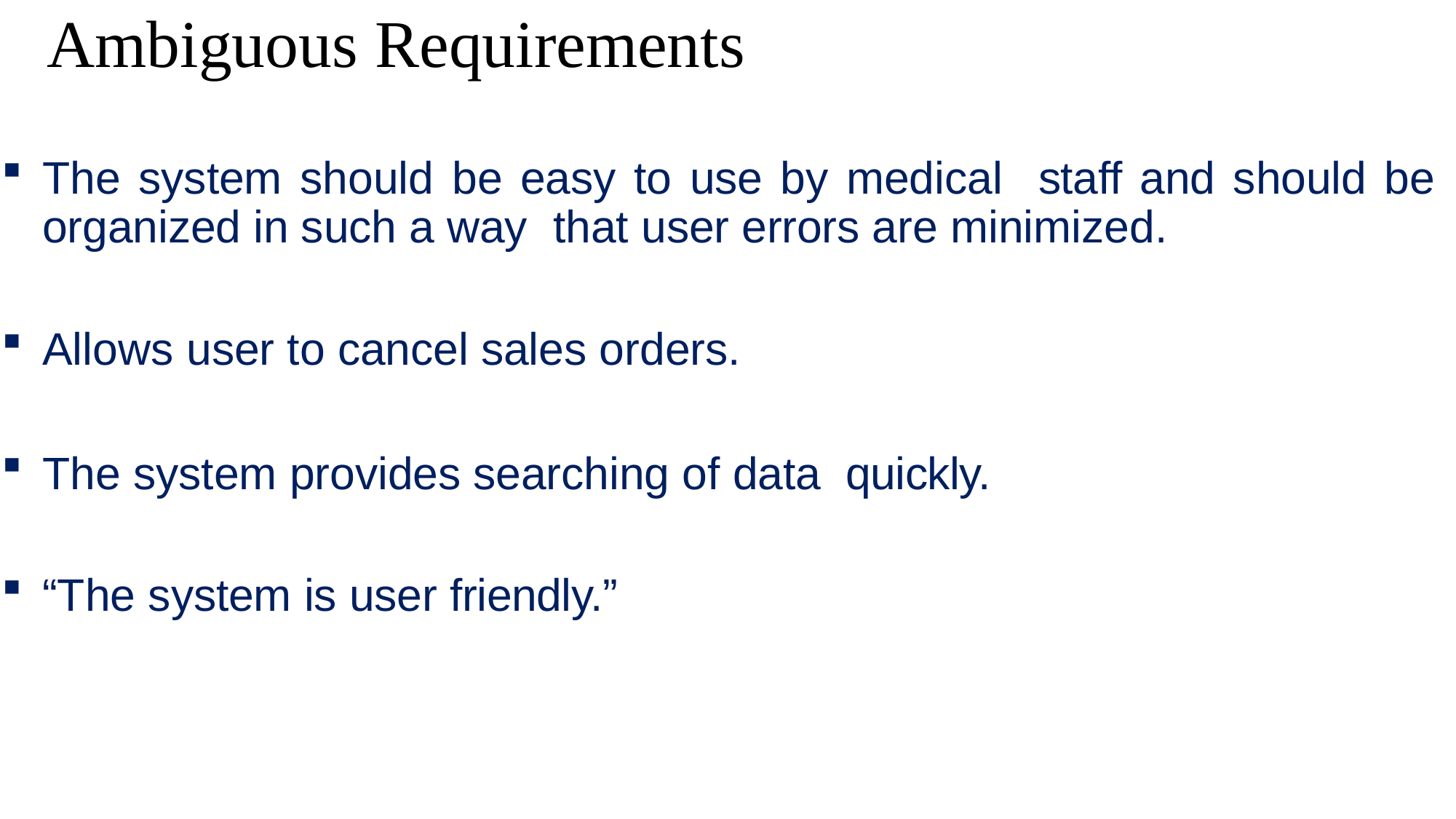

# Ambiguous Requirements
The system should be easy to use by medical  staff and should be organized in such a way  that user errors are minimized.

Allows user to cancel sales orders.

The system provides searching of data  quickly.

“The system is user friendly.”